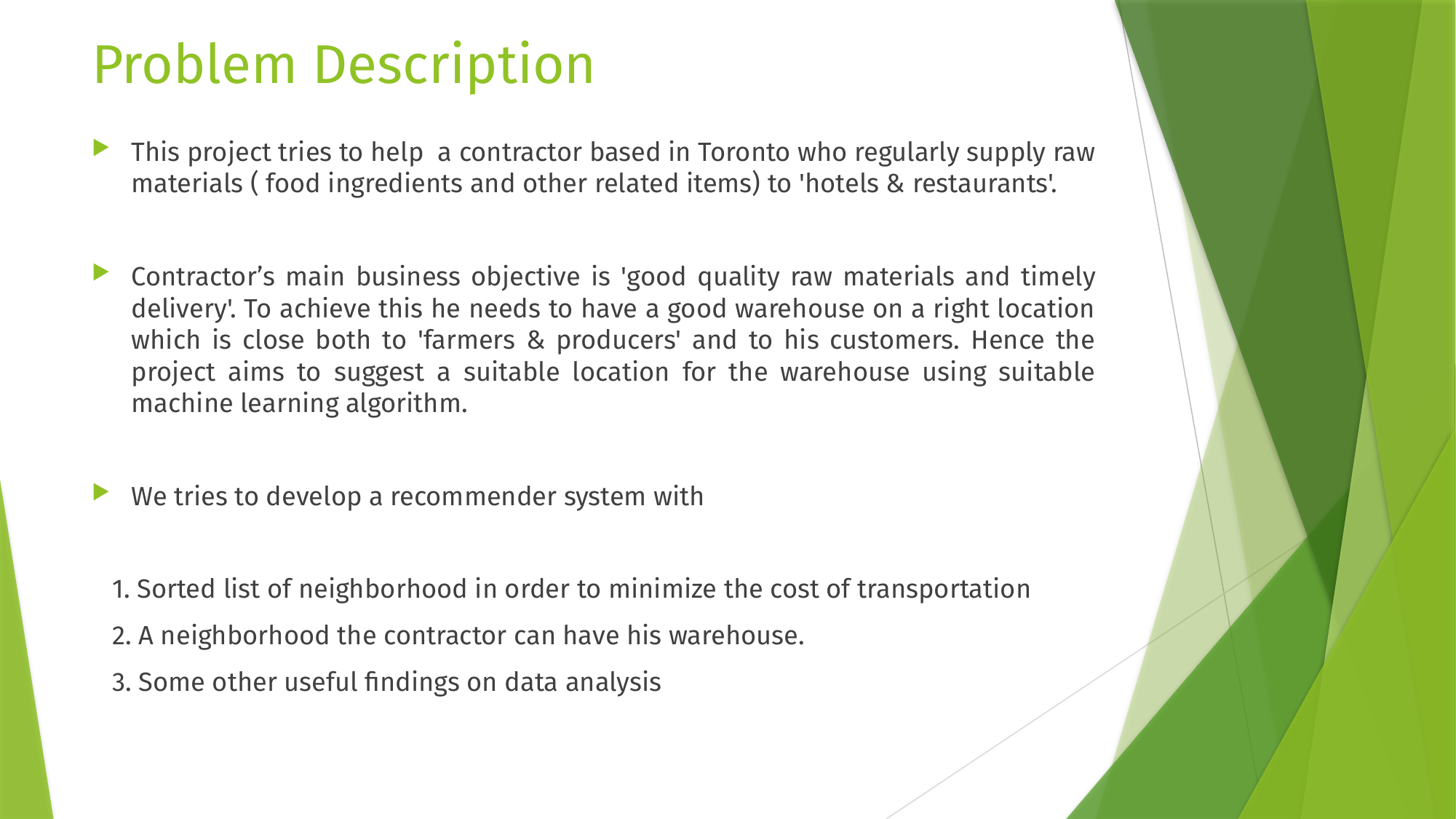

# Problem Description
This project tries to help  a contractor based in Toronto who regularly supply raw materials ( food ingredients and other related items) to 'hotels & restaurants'.

Contractor’s main business objective is 'good quality raw materials and timely delivery'. To achieve this he needs to have a good warehouse on a right location which is close both to 'farmers & producers' and to his customers. Hence the project aims to suggest a suitable location for the warehouse using suitable machine learning algorithm.

We tries to develop a recommender system with

   1. Sorted list of neighborhood in order to minimize the cost of transportation
   2. A neighborhood the contractor can have his warehouse.
   3. Some other useful findings on data analysis